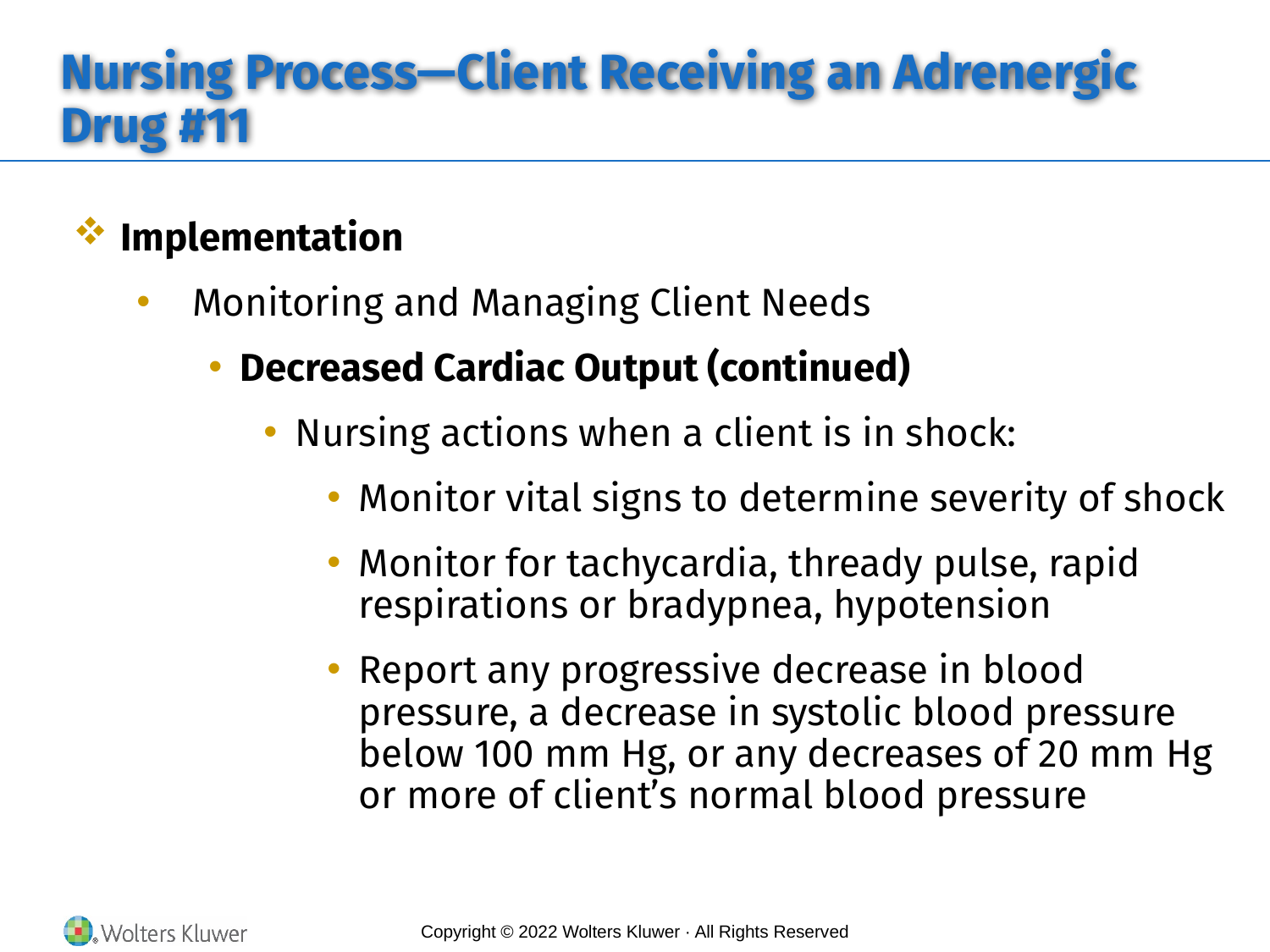

# Nursing Process—Client Receiving an Adrenergic Drug #11
Implementation
Monitoring and Managing Client Needs
Decreased Cardiac Output (continued)
Nursing actions when a client is in shock:
Monitor vital signs to determine severity of shock
Monitor for tachycardia, thready pulse, rapid respirations or bradypnea, hypotension
Report any progressive decrease in blood pressure, a decrease in systolic blood pressure below 100 mm Hg, or any decreases of 20 mm Hg or more of client’s normal blood pressure